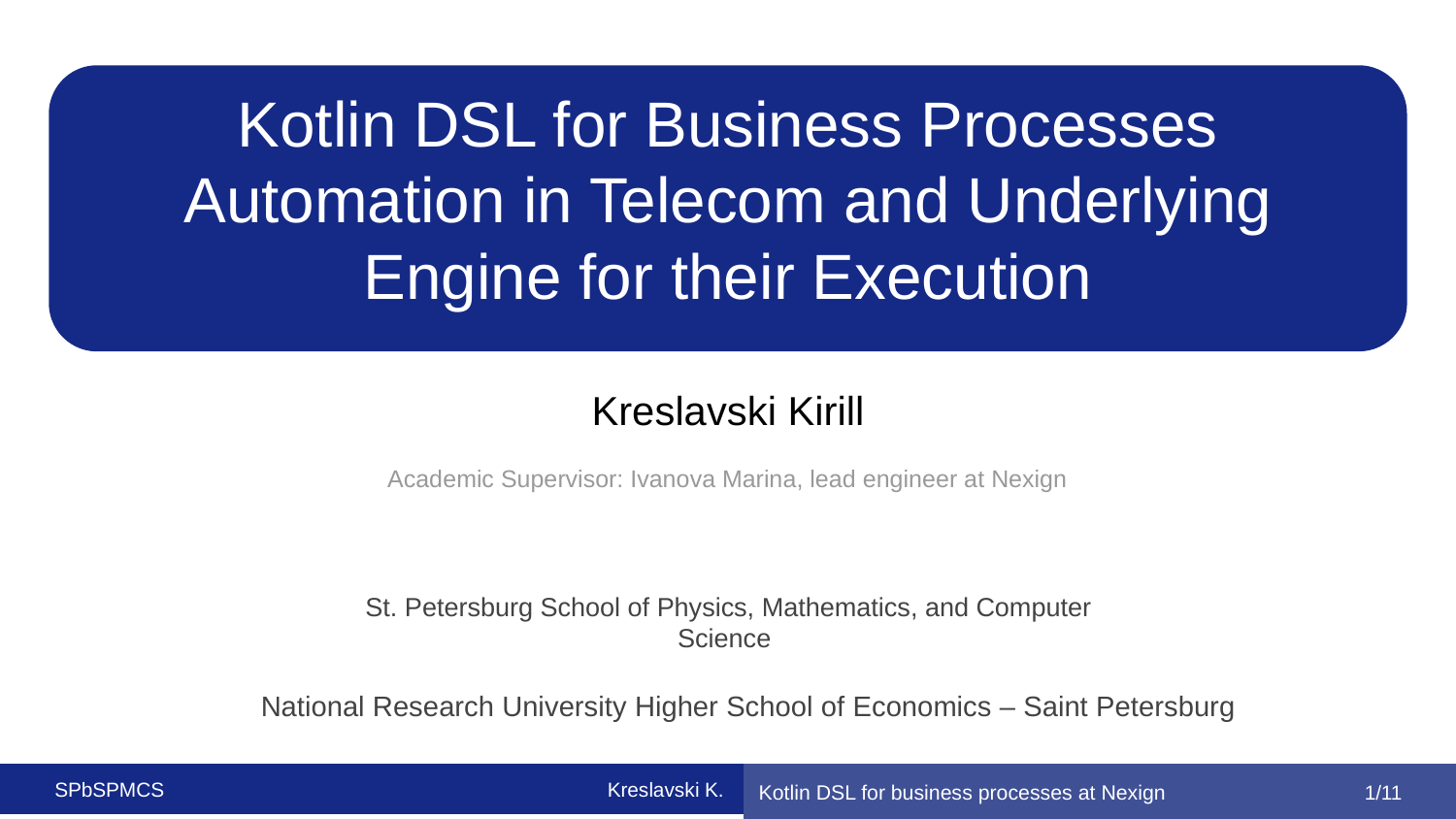

# Kotlin DSL for Business Processes Automation in Telecom and Underlying Engine for their Execution
Kreslavski Kirill
Academic Supervisor: Ivanova Marina, lead engineer at Nexign
1/11